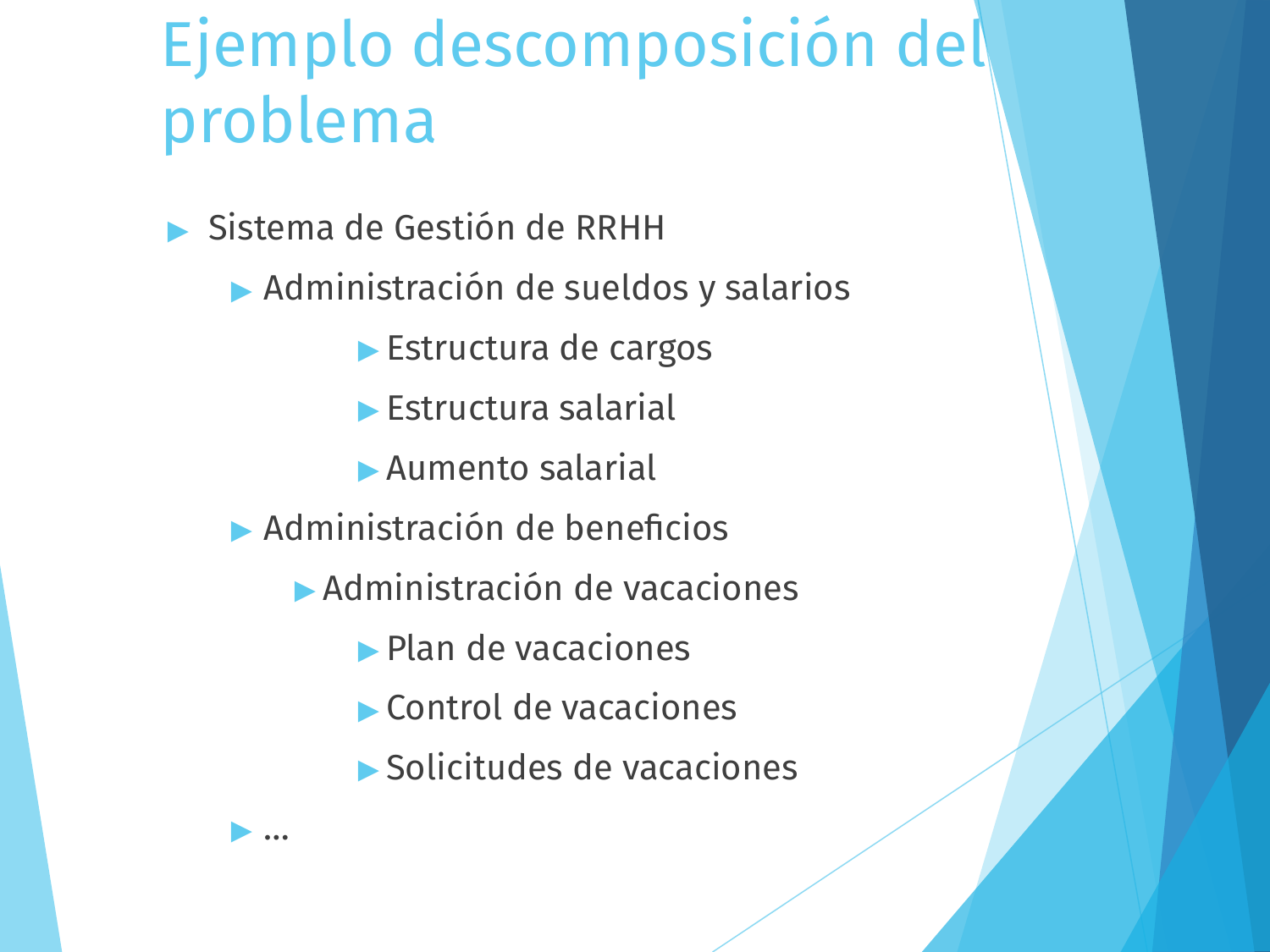

# Ejemplo descomposición del problema
Sistema de Gestión de RRHH
Administración de sueldos y salarios
Estructura de cargos
Estructura salarial
Aumento salarial
Administración de beneficios
Administración de vacaciones
Plan de vacaciones
Control de vacaciones
Solicitudes de vacaciones
…